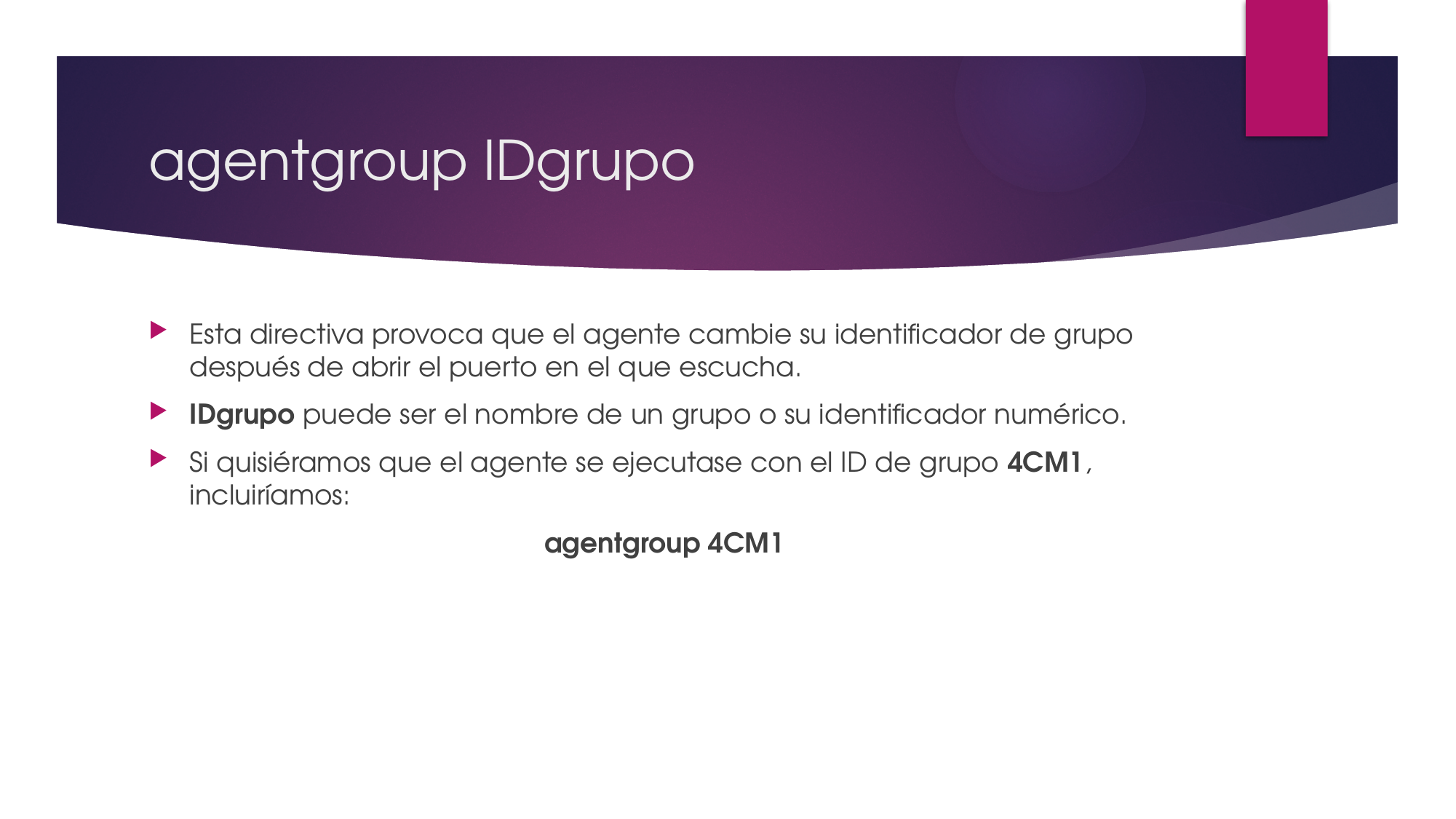

# agentgroup IDgrupo
Esta directiva provoca que el agente cambie su identificador de grupo después de abrir el puerto en el que escucha.
IDgrupo puede ser el nombre de un grupo o su identificador numérico.
Si quisiéramos que el agente se ejecutase con el ID de grupo 4CM1, incluiríamos:
agentgroup 4CM1